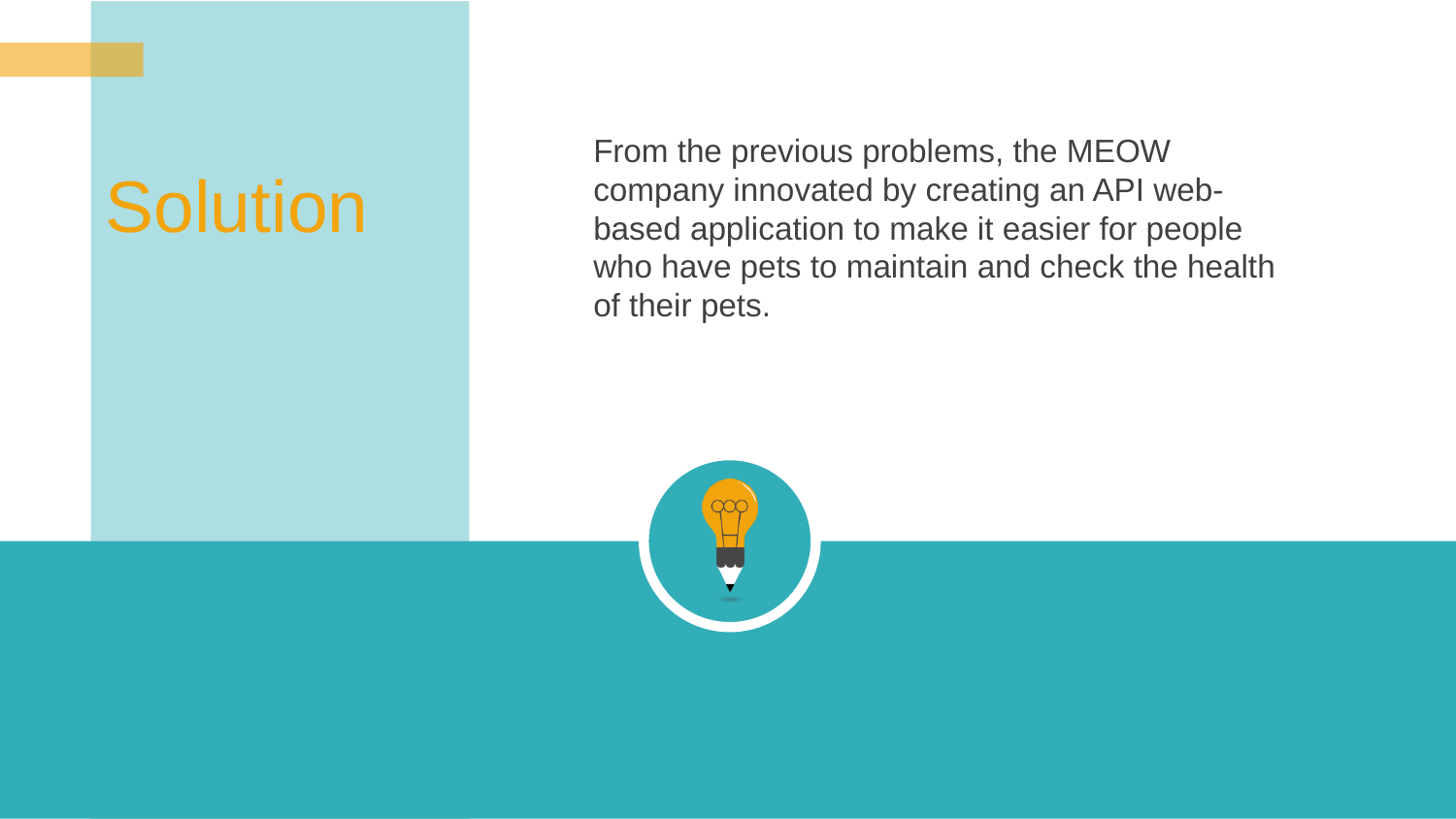

Solution
From the previous problems, the MEOW company innovated by creating an API web-based application to make it easier for people who have pets to maintain and check the health of their pets.